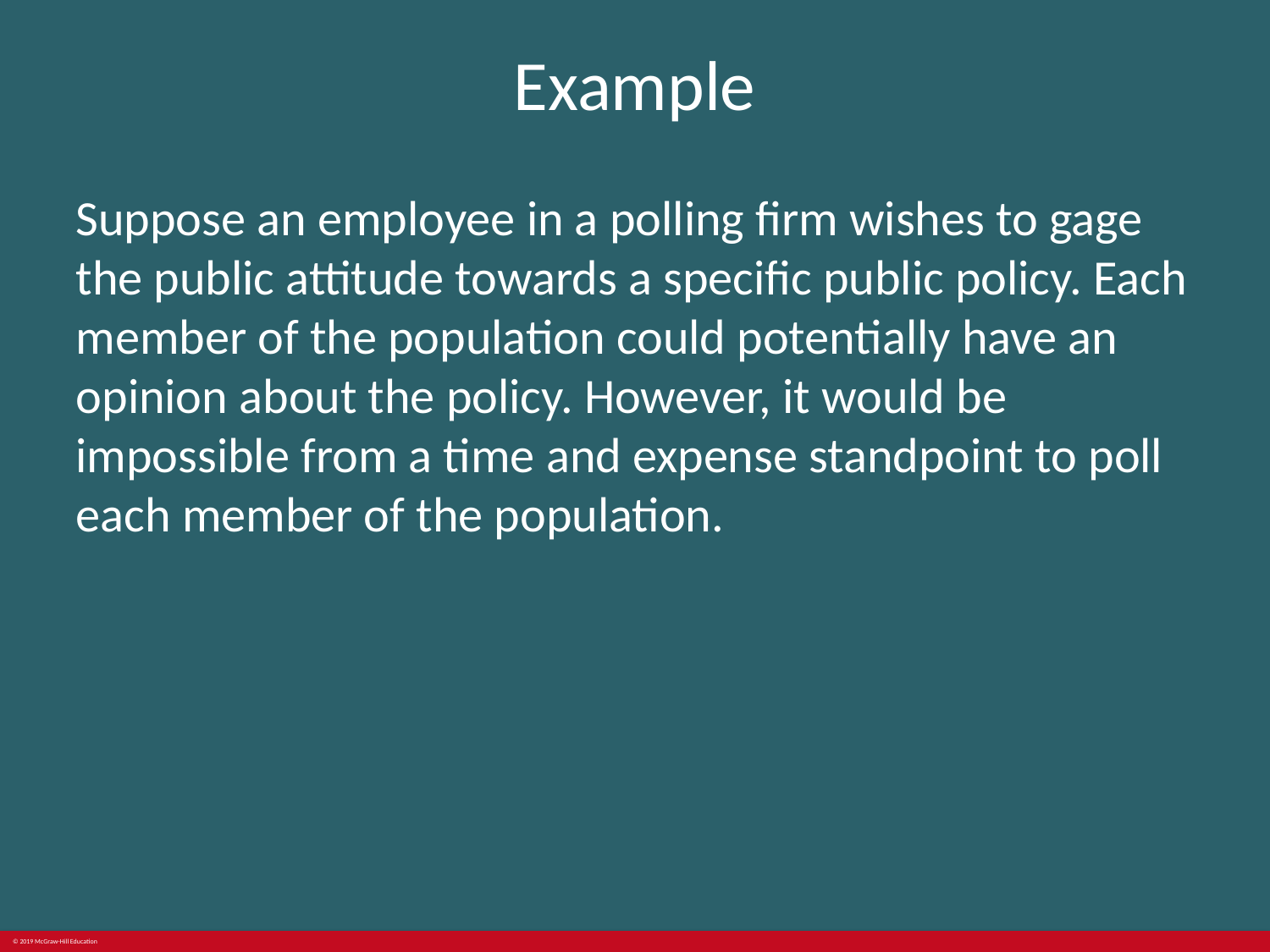

# Example
Suppose an employee in a polling firm wishes to gage the public attitude towards a specific public policy. Each member of the population could potentially have an opinion about the policy. However, it would be impossible from a time and expense standpoint to poll each member of the population.